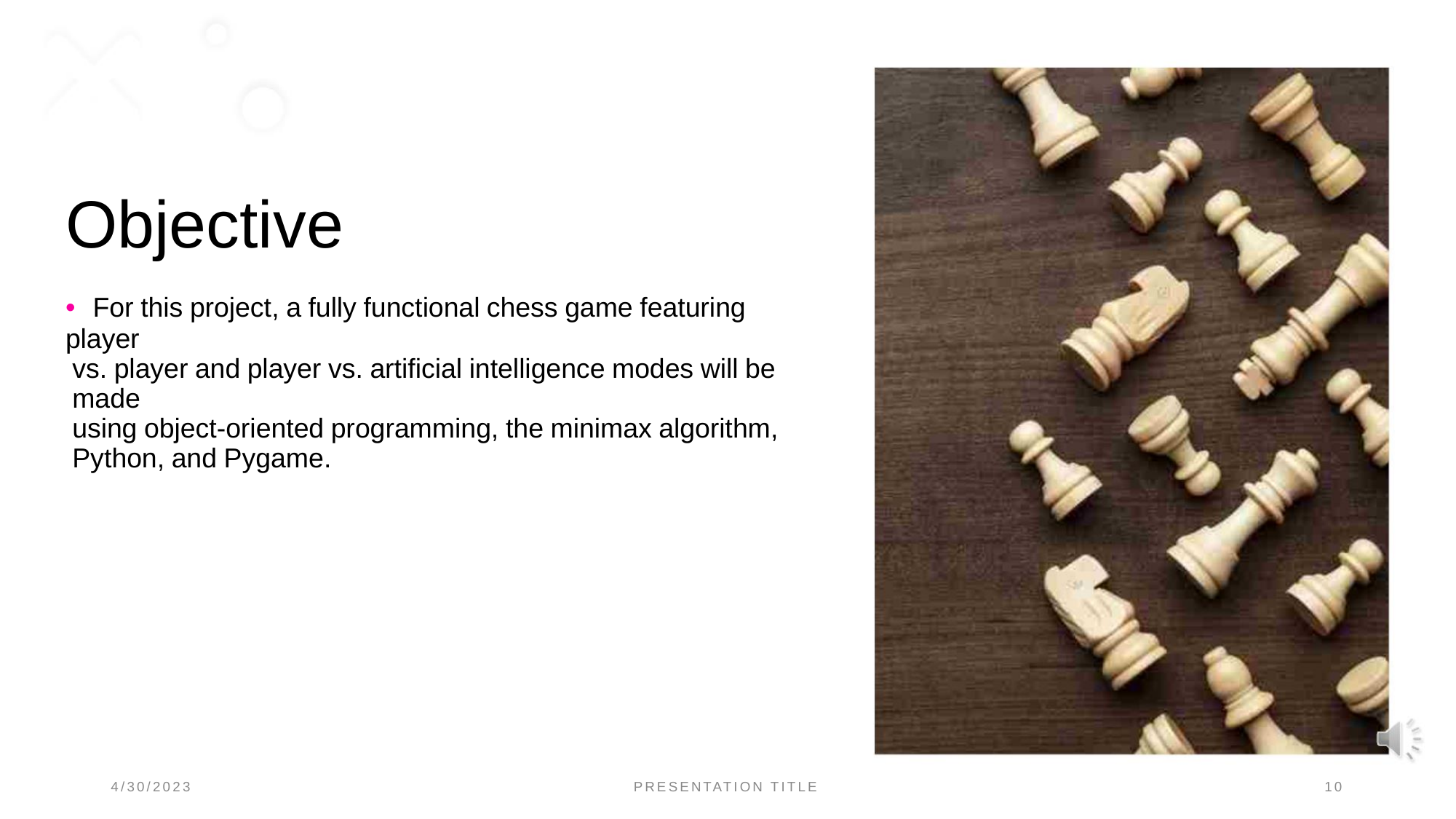

Objective
• For this project, a fully functional chess game featuring player
vs. player and player vs. artificial intelligence modes will be made
using object-oriented programming, the minimax algorithm,
Python, and Pygame.
4/30/2023
PRESENTATION TITLE
10